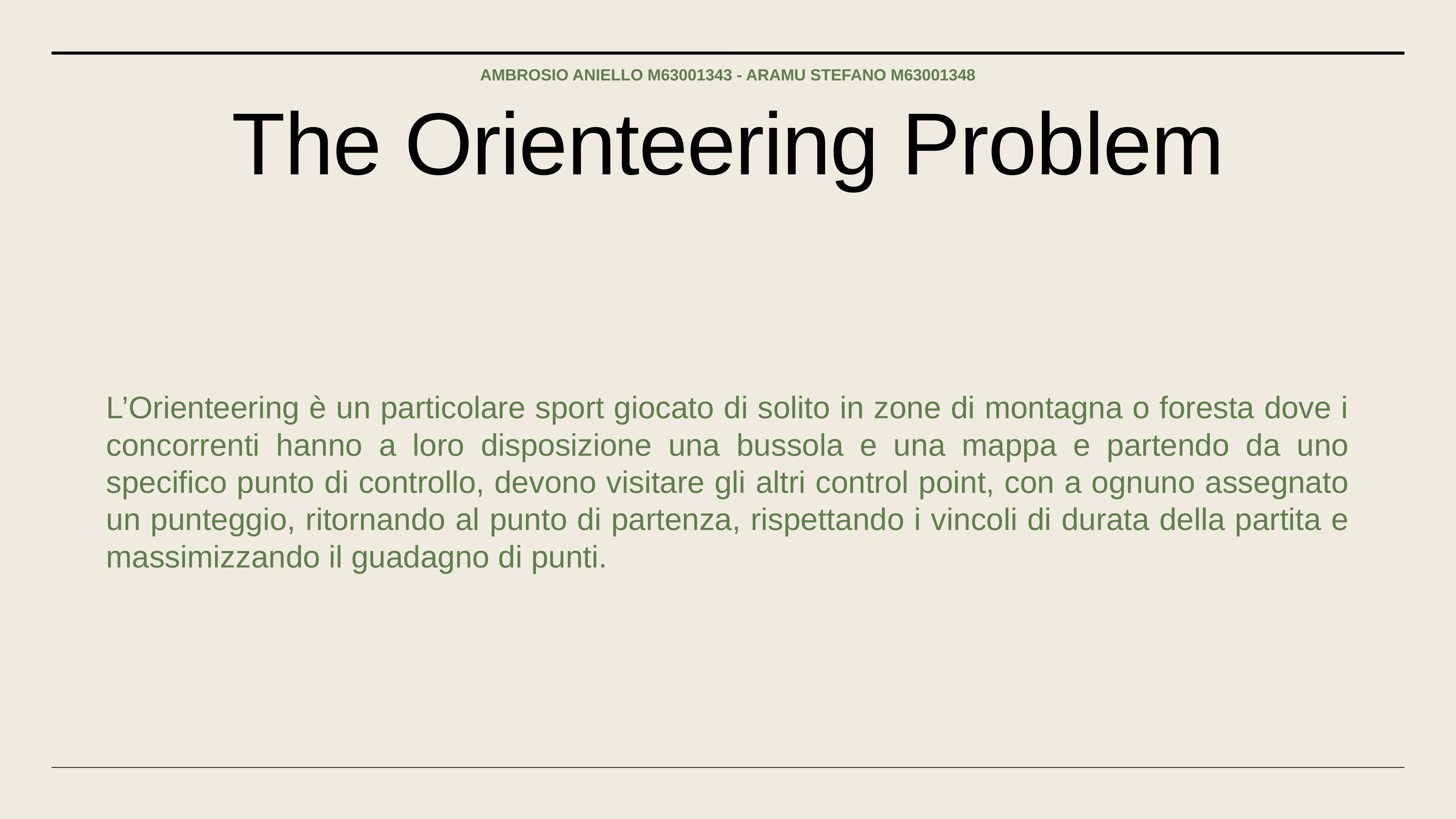

Ambrosio Aniello m63001343 - Aramu Stefano m63001348
# The Orienteering Problem
L’Orienteering è un particolare sport giocato di solito in zone di montagna o foresta dove i concorrenti hanno a loro disposizione una bussola e una mappa e partendo da uno specifico punto di controllo, devono visitare gli altri control point, con a ognuno assegnato un punteggio, ritornando al punto di partenza, rispettando i vincoli di durata della partita e massimizzando il guadagno di punti.